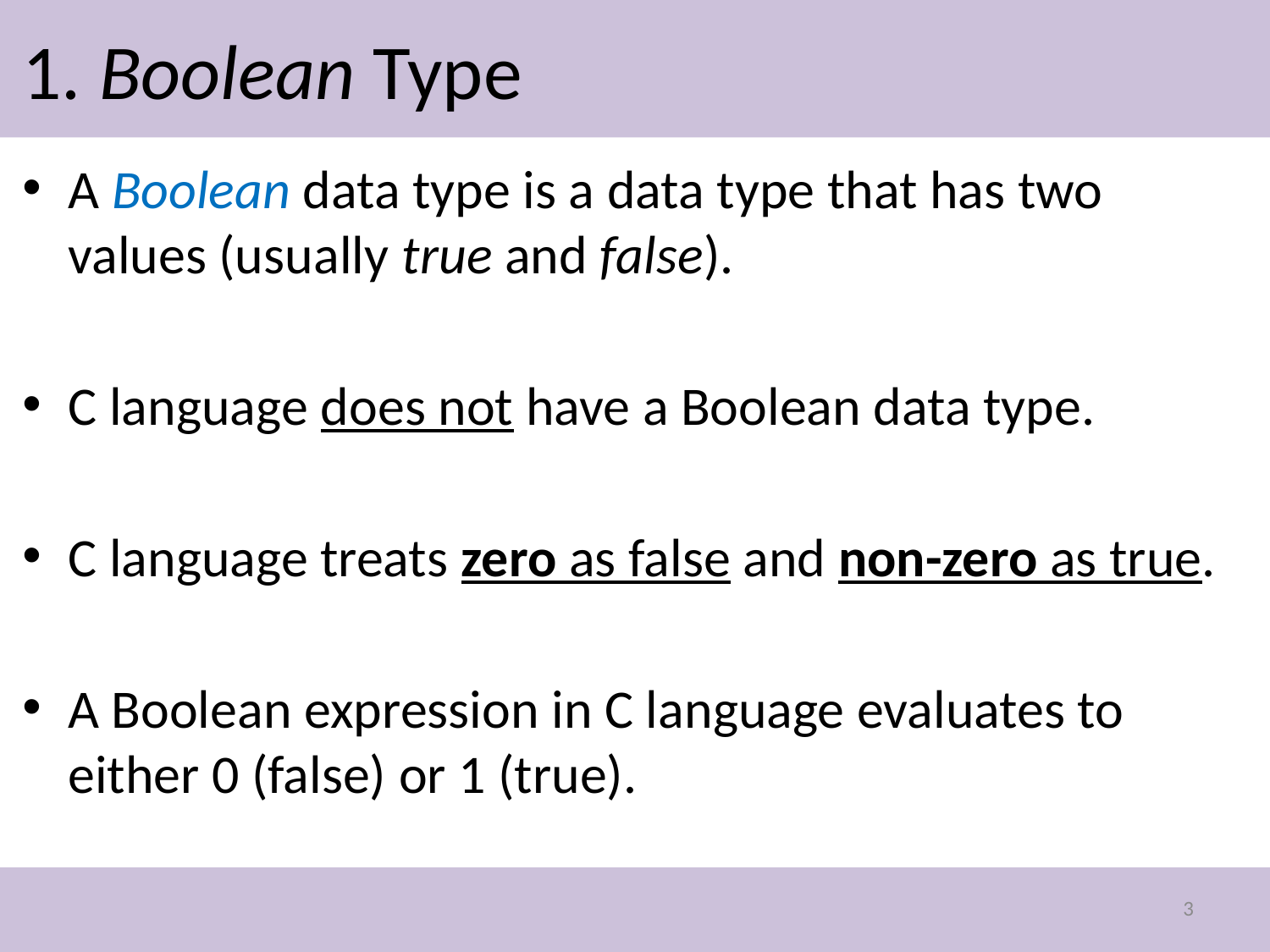

# 1. Boolean Type
A Boolean data type is a data type that has two values (usually true and false).

C language does not have a Boolean data type.

C language treats zero as false and non-zero as true.

A Boolean expression in C language evaluates to either 0 (false) or 1 (true).
3